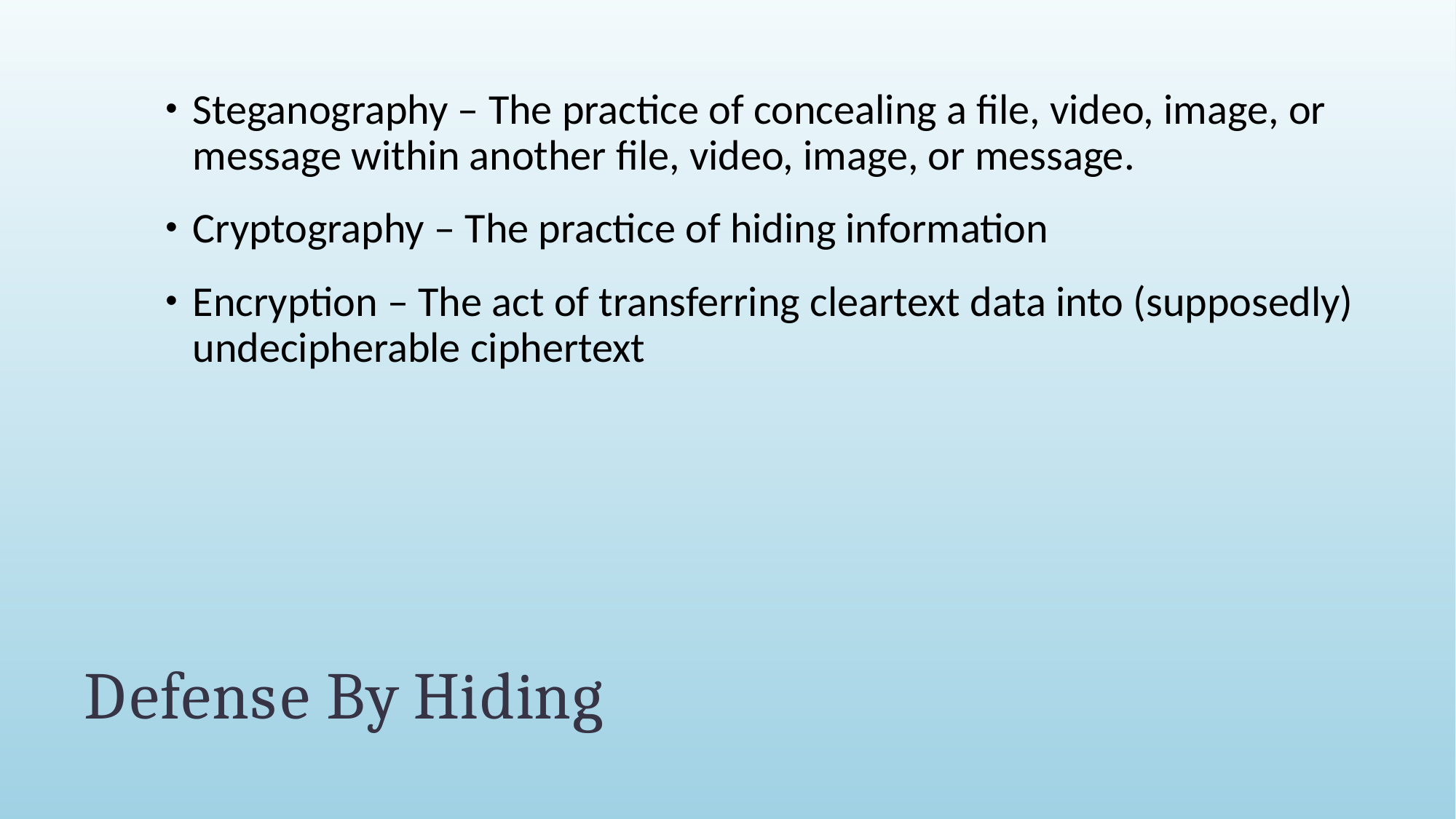

Steganography – The practice of concealing a file, video, image, or message within another file, video, image, or message.
Cryptography – The practice of hiding information
Encryption – The act of transferring cleartext data into (supposedly) undecipherable ciphertext
# Defense By Hiding